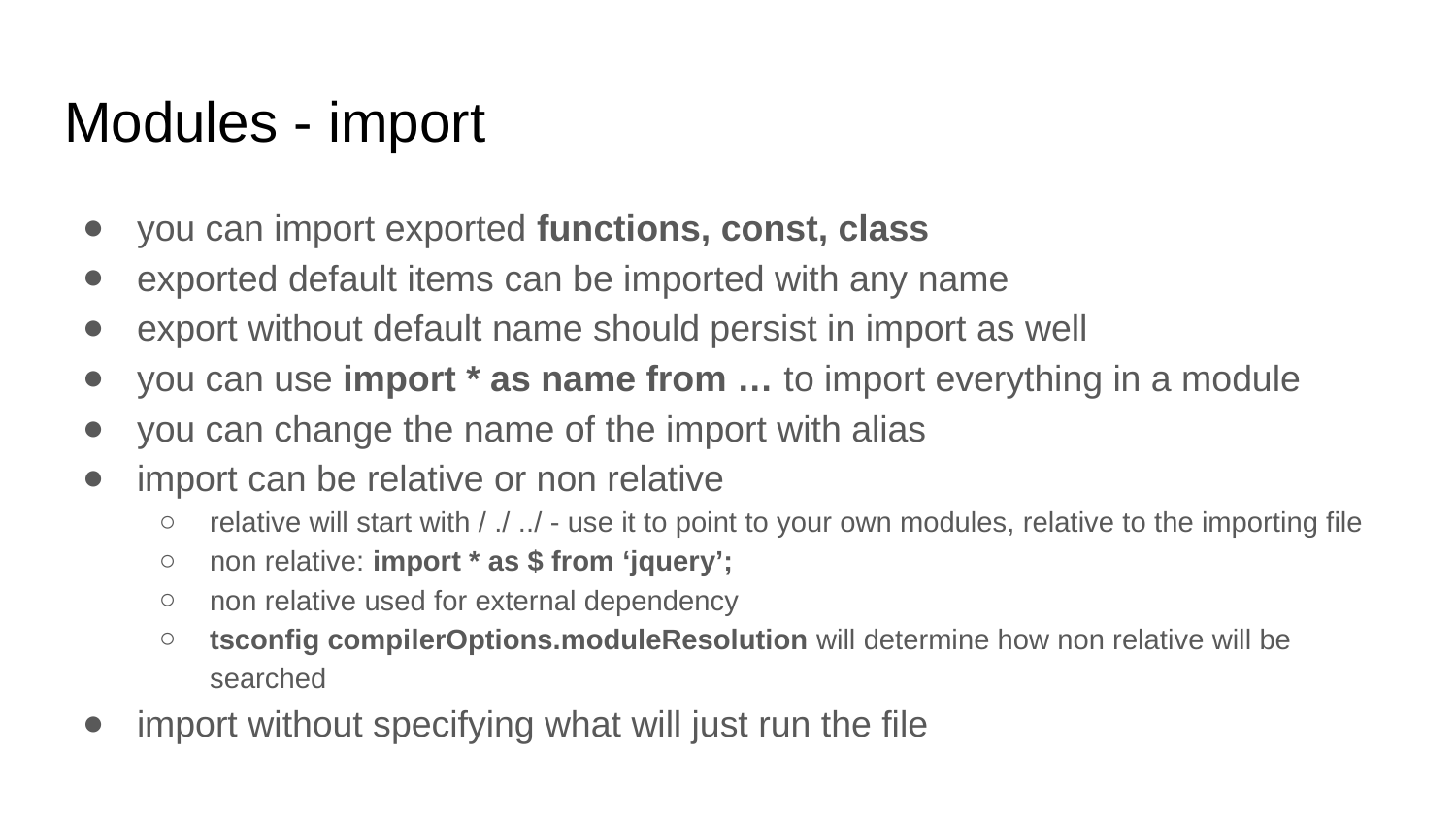

# Modules - import
you can import exported functions, const, class
exported default items can be imported with any name
export without default name should persist in import as well
you can use import * as name from … to import everything in a module
you can change the name of the import with alias
import can be relative or non relative
relative will start with / ./ ../ - use it to point to your own modules, relative to the importing file
non relative: import * as $ from ‘jquery’;
non relative used for external dependency
tsconfig compilerOptions.moduleResolution will determine how non relative will be searched
import without specifying what will just run the file